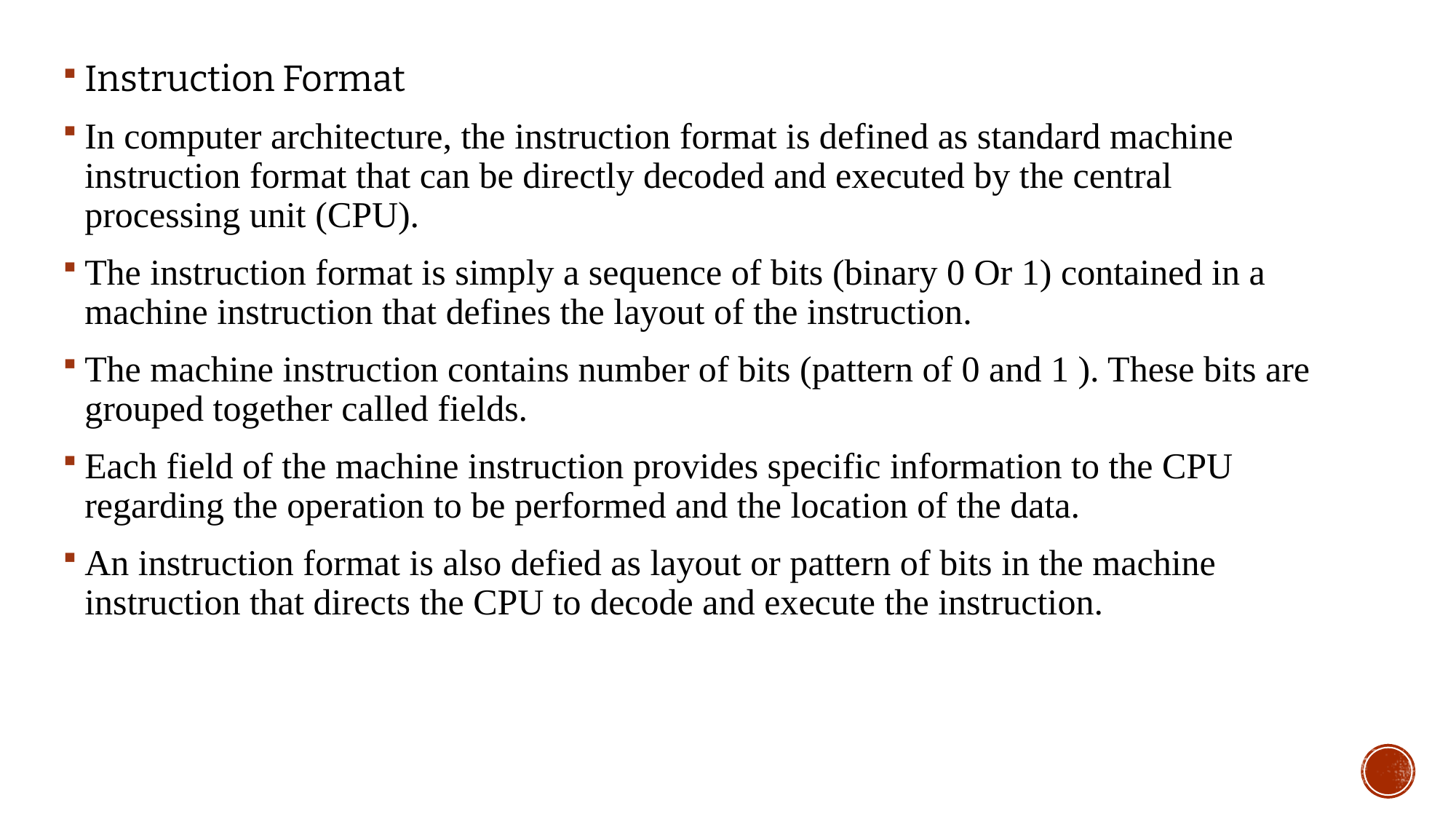

Instruction Format
In computer architecture, the instruction format is defined as standard machine instruction format that can be directly decoded and executed by the central processing unit (CPU).
The instruction format is simply a sequence of bits (binary 0 Or 1) contained in a machine instruction that defines the layout of the instruction.
The machine instruction contains number of bits (pattern of 0 and 1 ). These bits are grouped together called fields.
Each field of the machine instruction provides specific information to the CPU regarding the operation to be performed and the location of the data.
An instruction format is also defied as layout or pattern of bits in the machine instruction that directs the CPU to decode and execute the instruction.